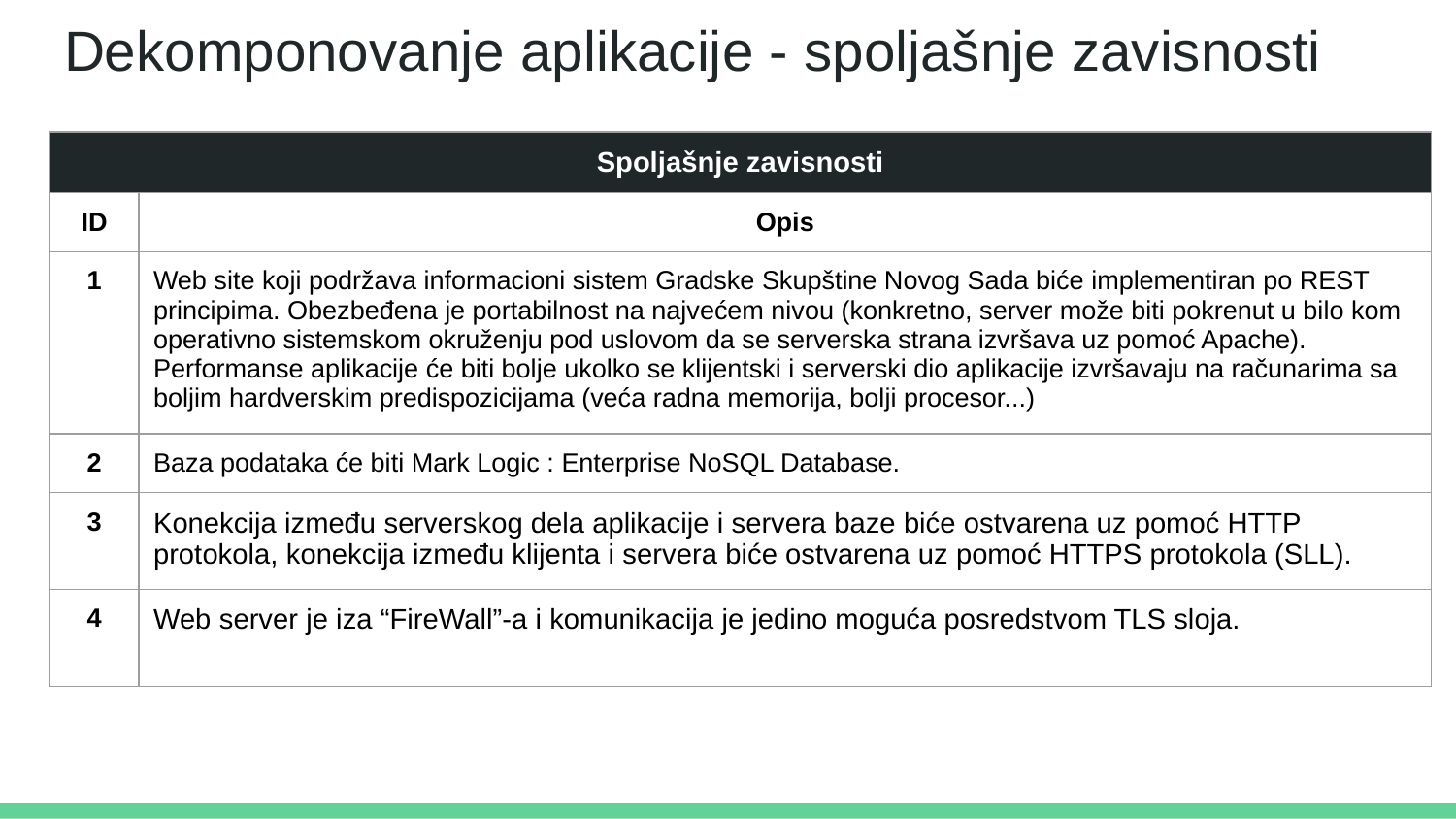

# Dekomponovanje aplikacije - spoljašnje zavisnosti
| Spoljašnje zavisnosti |  |
| --- | --- |
| ID | Opis |
| 1 | Web site koji podržava informacioni sistem Gradske Skupštine Novog Sada biće implementiran po REST principima. Obezbeđena je portabilnost na najvećem nivou (konkretno, server može biti pokrenut u bilo kom operativno sistemskom okruženju pod uslovom da se serverska strana izvršava uz pomoć Apache). Performanse aplikacije će biti bolje ukolko se klijentski i serverski dio aplikacije izvršavaju na računarima sa boljim hardverskim predispozicijama (veća radna memorija, bolji procesor...) |
| 2 | Baza podataka će biti Mark Logic : Enterprise NoSQL Database. |
| 3 | Konekcija između serverskog dela aplikacije i servera baze biće ostvarena uz pomoć HTTP protokola, konekcija između klijenta i servera biće ostvarena uz pomoć HTTPS protokola (SLL). |
| 4 | Web server je iza “FireWall”-a i komunikacija je jedino moguća posredstvom TLS sloja. |